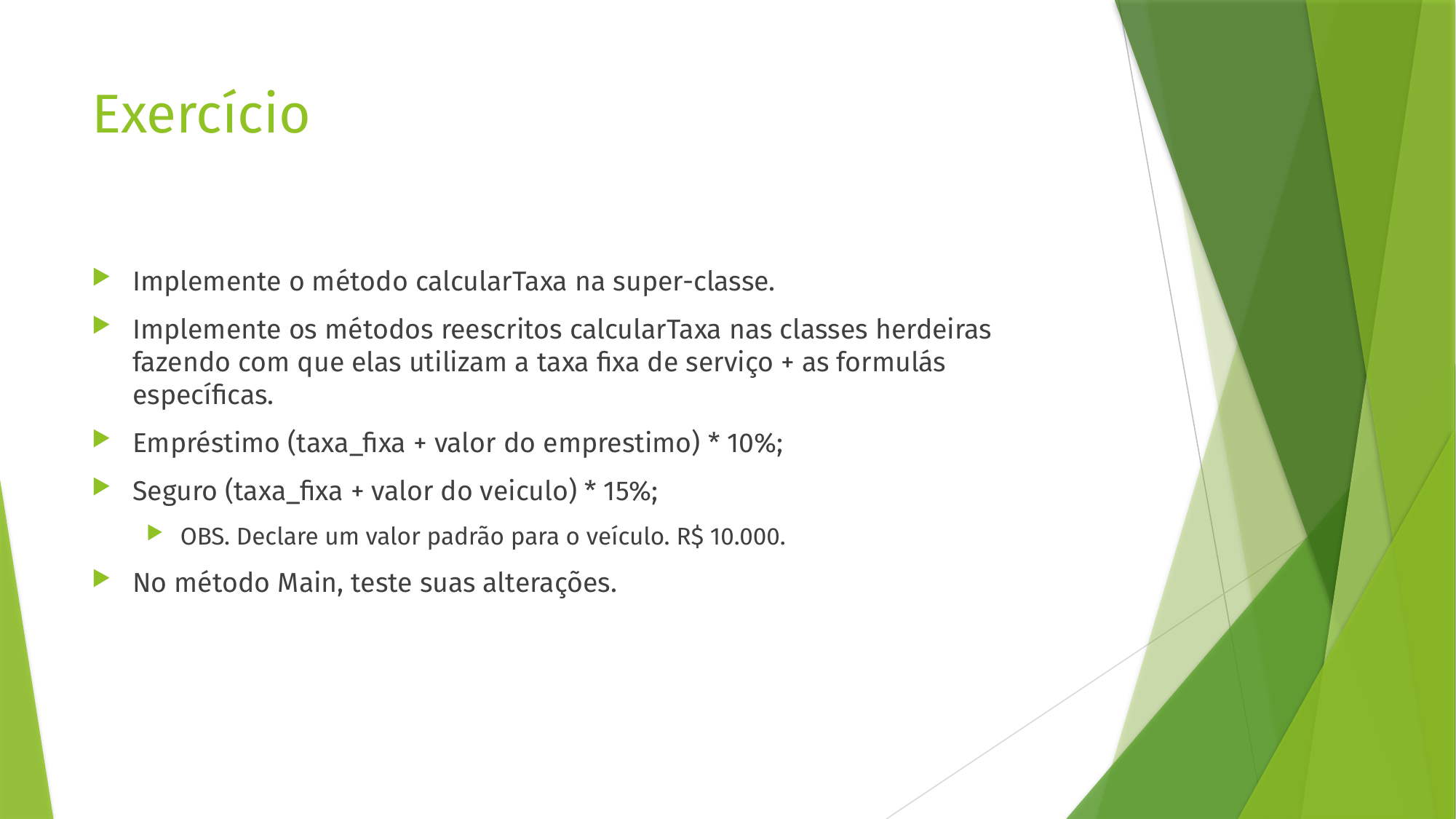

# Exercício
Implemente o método calcularTaxa na super-classe.
Implemente os métodos reescritos calcularTaxa nas classes herdeiras fazendo com que elas utilizam a taxa fixa de serviço + as formulás específicas.
Empréstimo (taxa_fixa + valor do emprestimo) * 10%;
Seguro (taxa_fixa + valor do veiculo) * 15%;
OBS. Declare um valor padrão para o veículo. R$ 10.000.
No método Main, teste suas alterações.